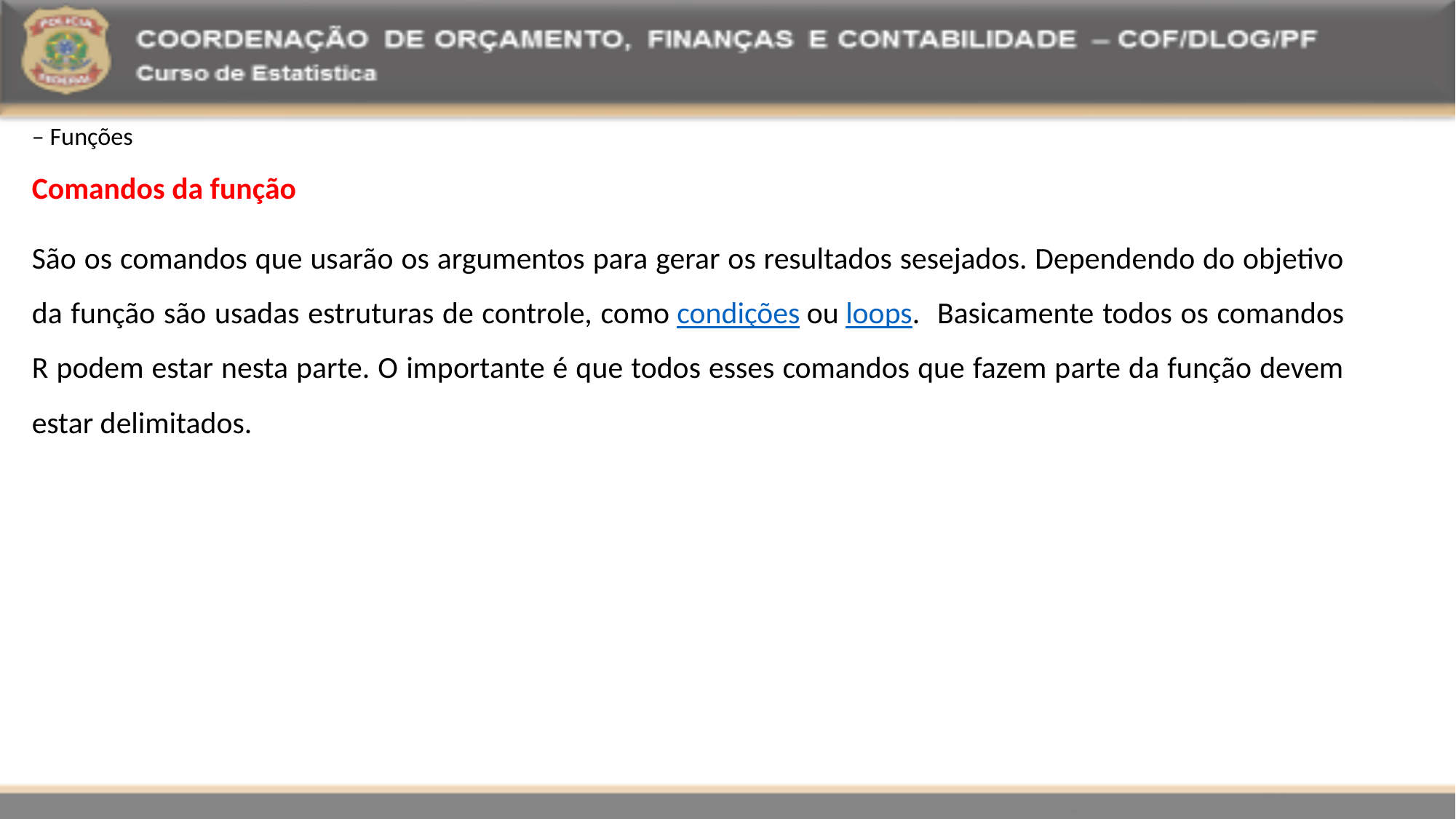

# – Funções
Comandos da função
São os comandos que usarão os argumentos para gerar os resultados sesejados. Dependendo do objetivo da função são usadas estruturas de controle, como condições ou loops.  Basicamente todos os comandos R podem estar nesta parte. O importante é que todos esses comandos que fazem parte da função devem estar delimitados.